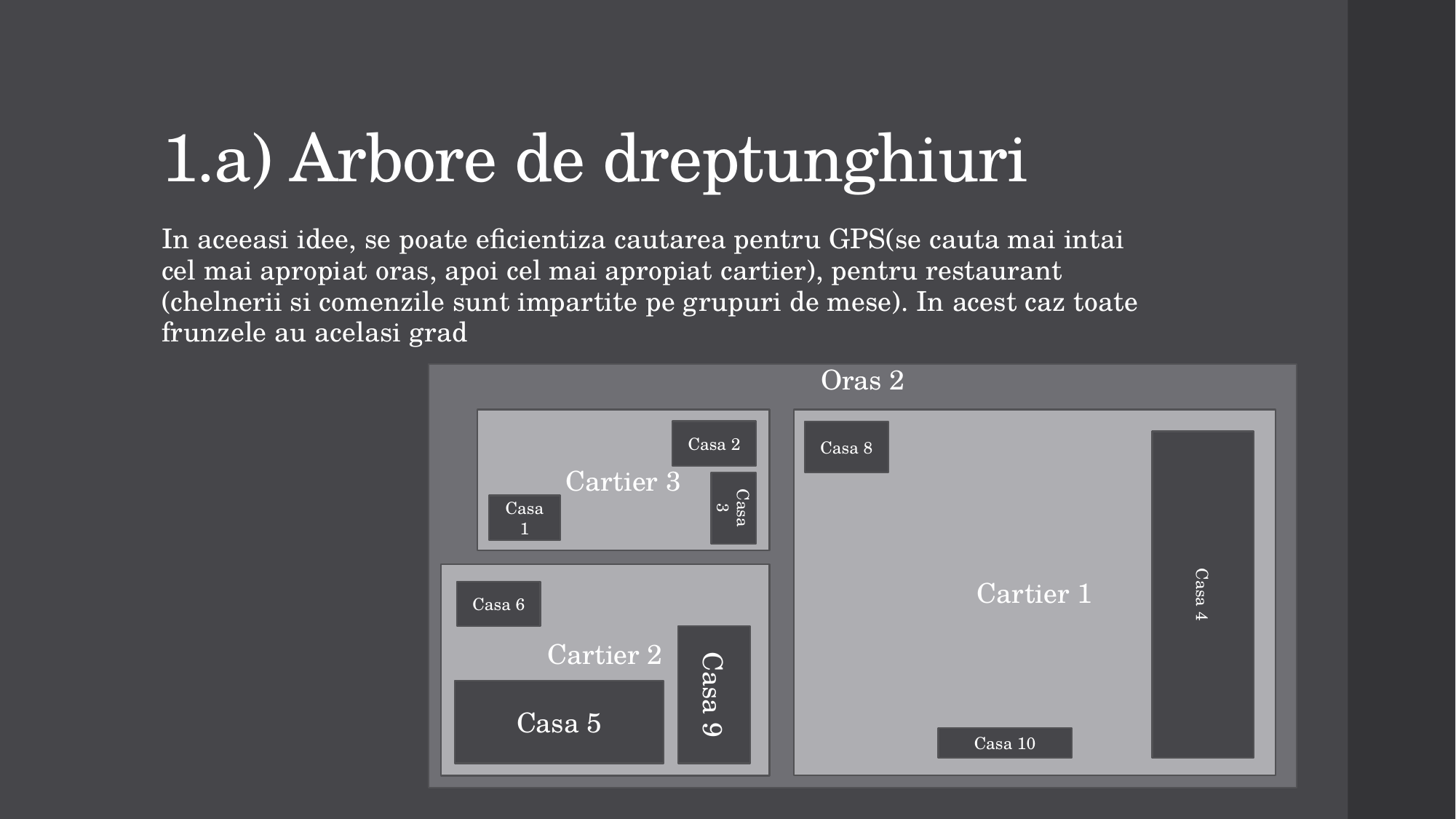

# 1.a) Arbore de dreptunghiuri
In aceeasi idee, se poate eficientiza cautarea pentru GPS(se cauta mai intai cel mai apropiat oras, apoi cel mai apropiat cartier), pentru restaurant (chelnerii si comenzile sunt impartite pe grupuri de mese). In acest caz toate frunzele au acelasi grad
Oras 2

Cartier 3
Cartier 1
Casa 2
Casa 8
Casa 3
Casa 1
Casa 4
Cartier 2

Casa 6
Casa 9
Casa 5
Casa 10